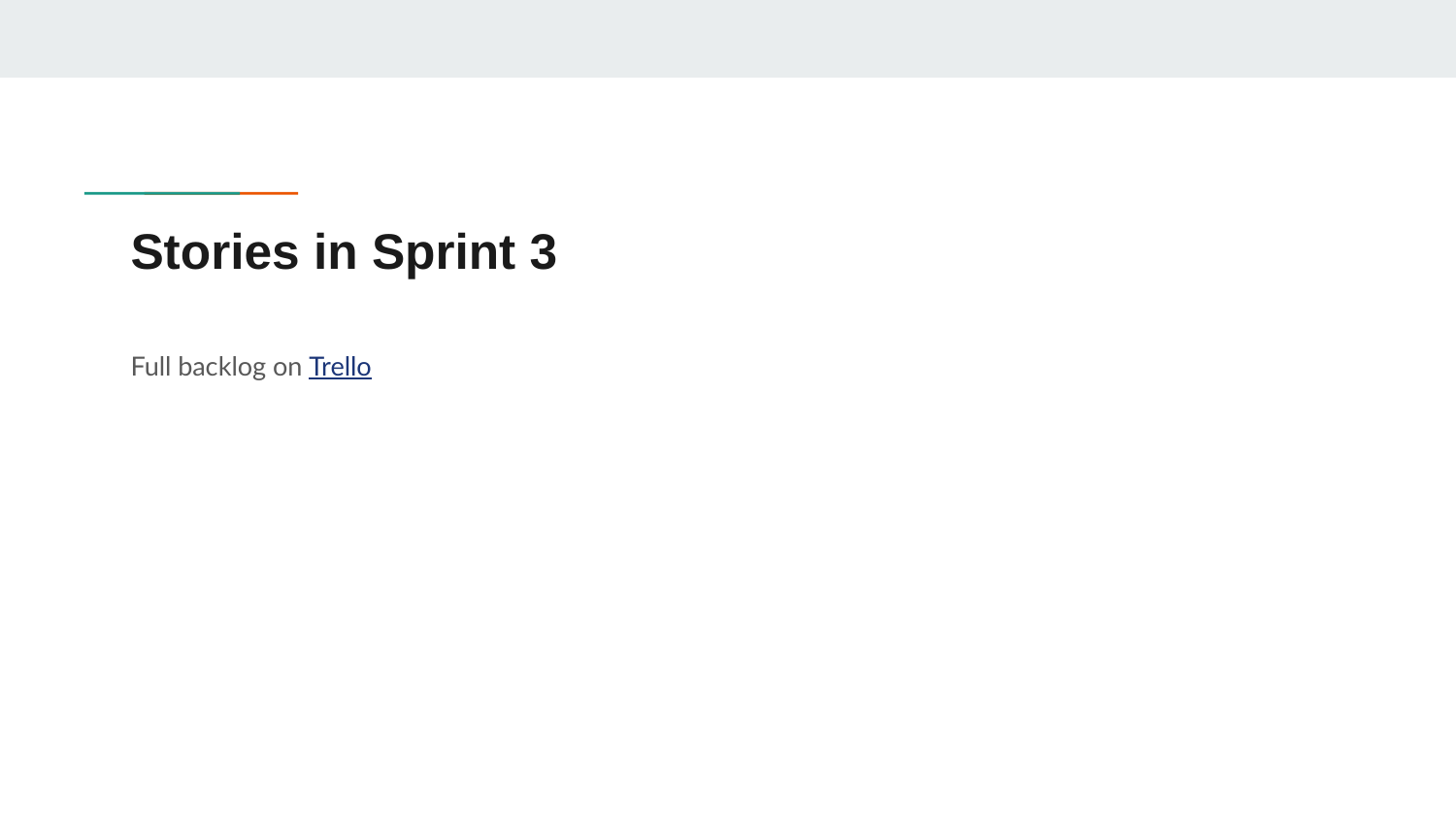

# Stories in Sprint 3
Full backlog on Trello